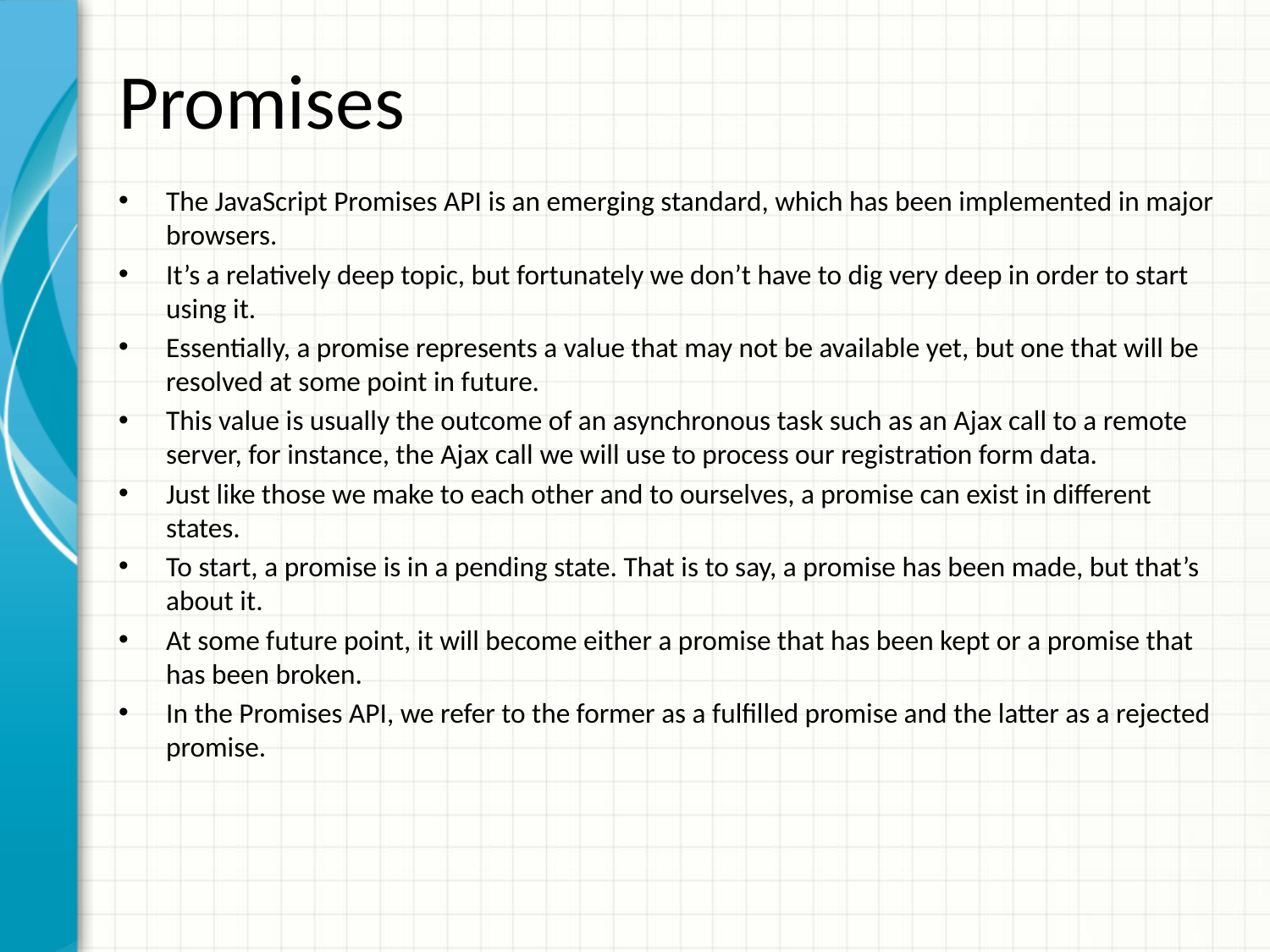

# Promises

The JavaScript Promises API is an emerging standard, which has been implemented in major browsers.
It’s a relatively deep topic, but fortunately we don’t have to dig very deep in order to start using it.
Essentially, a promise represents a value that may not be available yet, but one that will be resolved at some point in future.
This value is usually the outcome of an asynchronous task such as an Ajax call to a remote server, for instance, the Ajax call we will use to process our registration form data.
Just like those we make to each other and to ourselves, a promise can exist in different states.
To start, a promise is in a pending state. That is to say, a promise has been made, but that’s about it.
At some future point, it will become either a promise that has been kept or a promise that has been broken.
In the Promises API, we refer to the former as a fulfilled promise and the latter as a rejected promise.